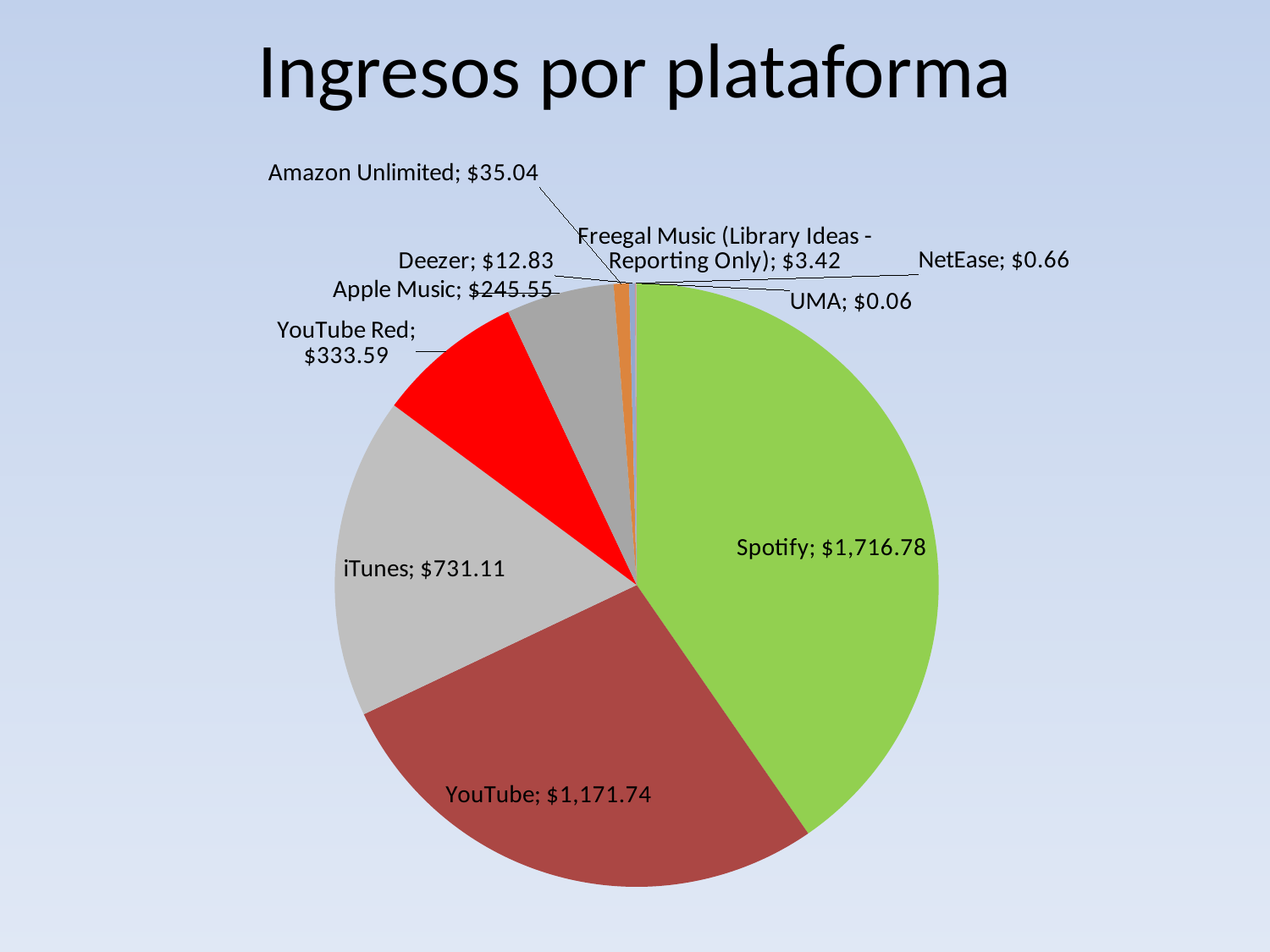

# Ingresos por plataforma

### Chart

| Category |  |
|---|---|
| Spotify | 1716.7799567872914 |
| YouTube | 1171.7412830705443 |
| iTunes | 731.1057380375539 |
| YouTube Red | 333.5925019561349 |
| Apple Music | 245.5541511284245 |
| Amazon Unlimited | 35.043135188642175 |
| Deezer | 12.83115584629486 |
| Freegal Music (Library Ideas - Reporting Only) | 3.415292558074 |
| NetEase | 0.6619762341957545 |
| UMA | 0.059283248764859346 |